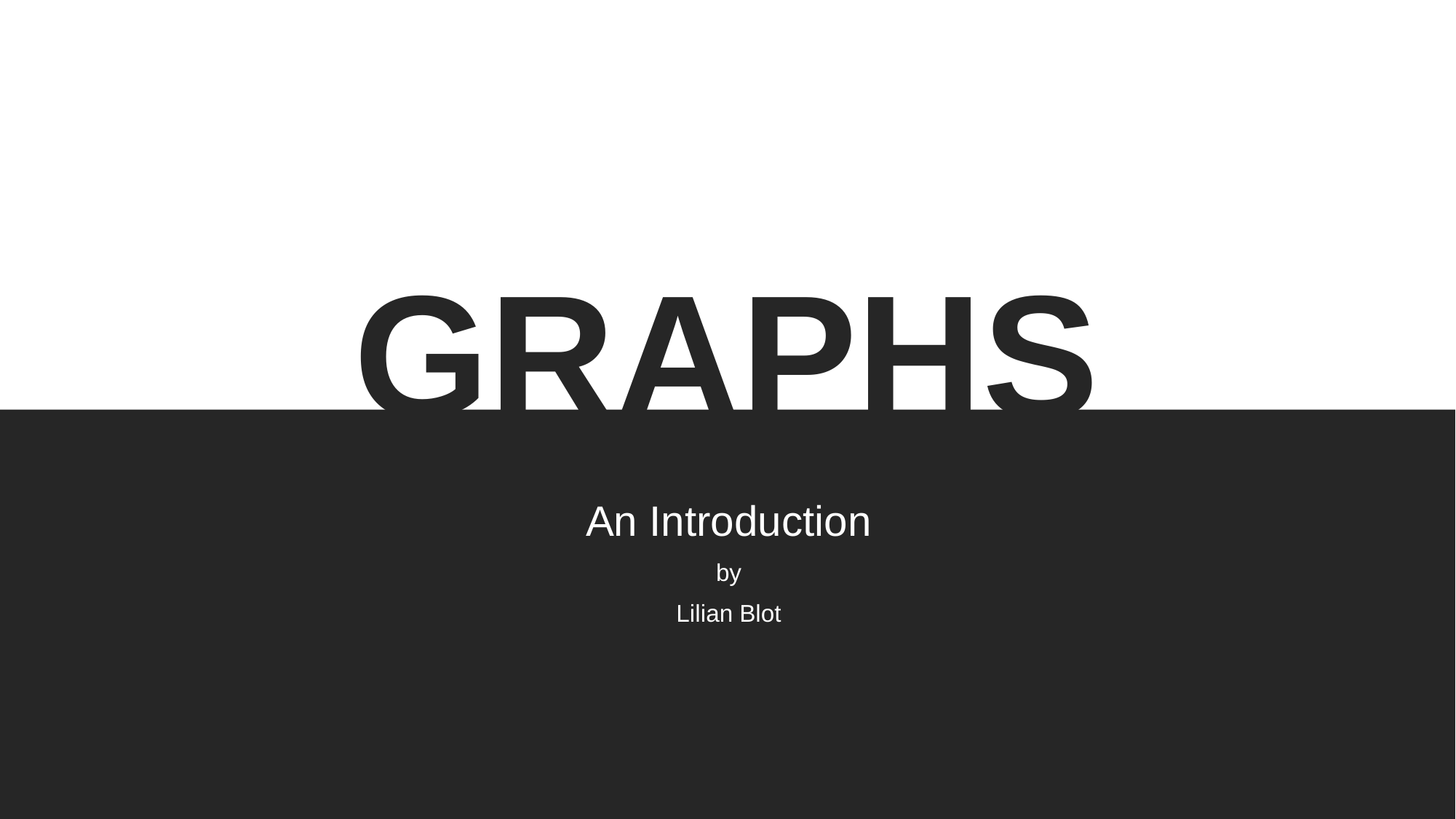

# GRAPHS
An Introduction
by
Lilian Blot